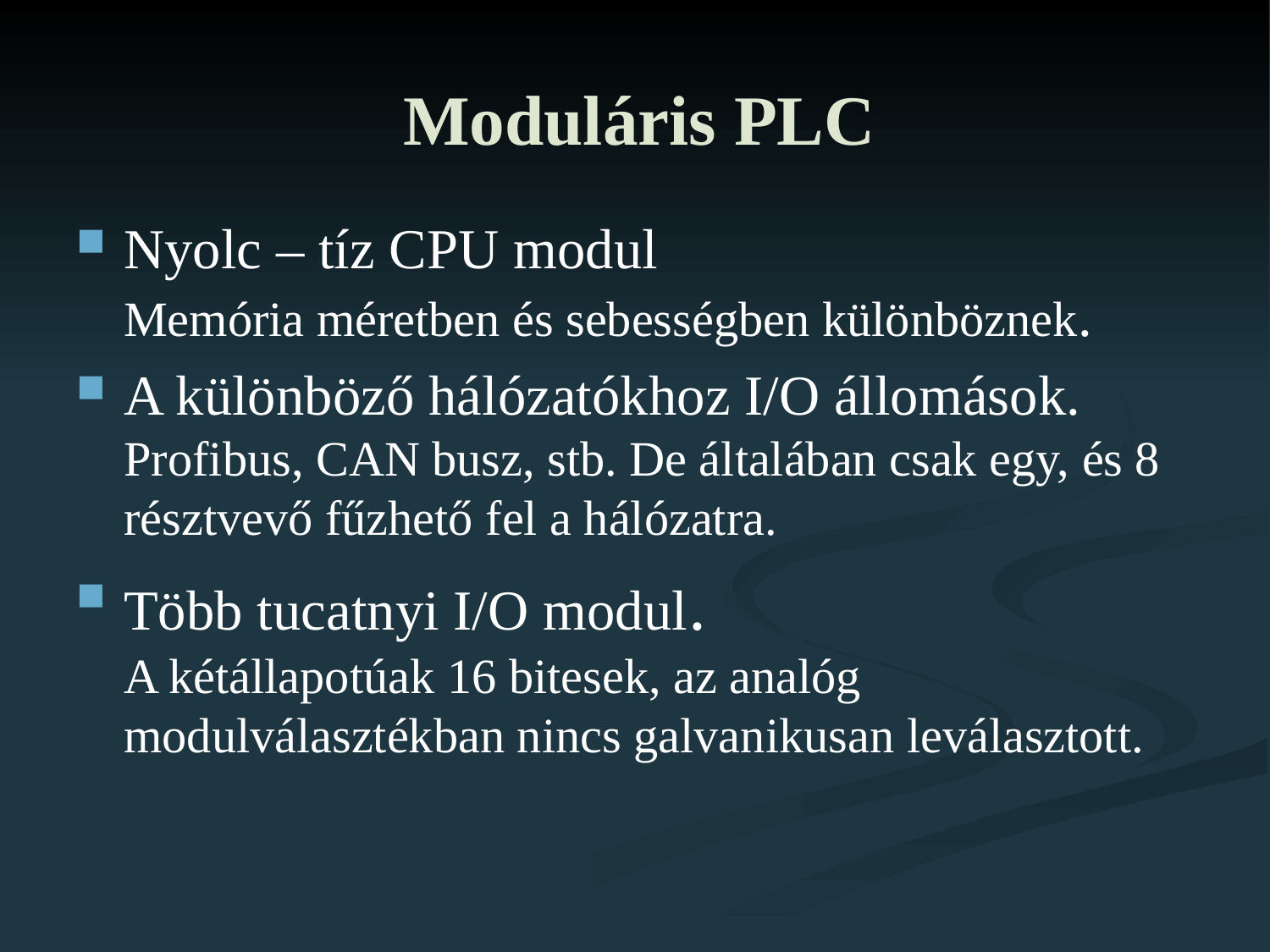

# Moduláris PLC
Nyolc – tíz CPU modul
Memória méretben és sebességben különböznek.
A különböző hálózatókhoz I/O állomások.
Profibus, CAN busz, stb. De általában csak egy, és 8 résztvevő fűzhető fel a hálózatra.
Több tucatnyi I/O modul.
A kétállapotúak 16 bitesek, az analóg modulválasztékban nincs galvanikusan leválasztott.